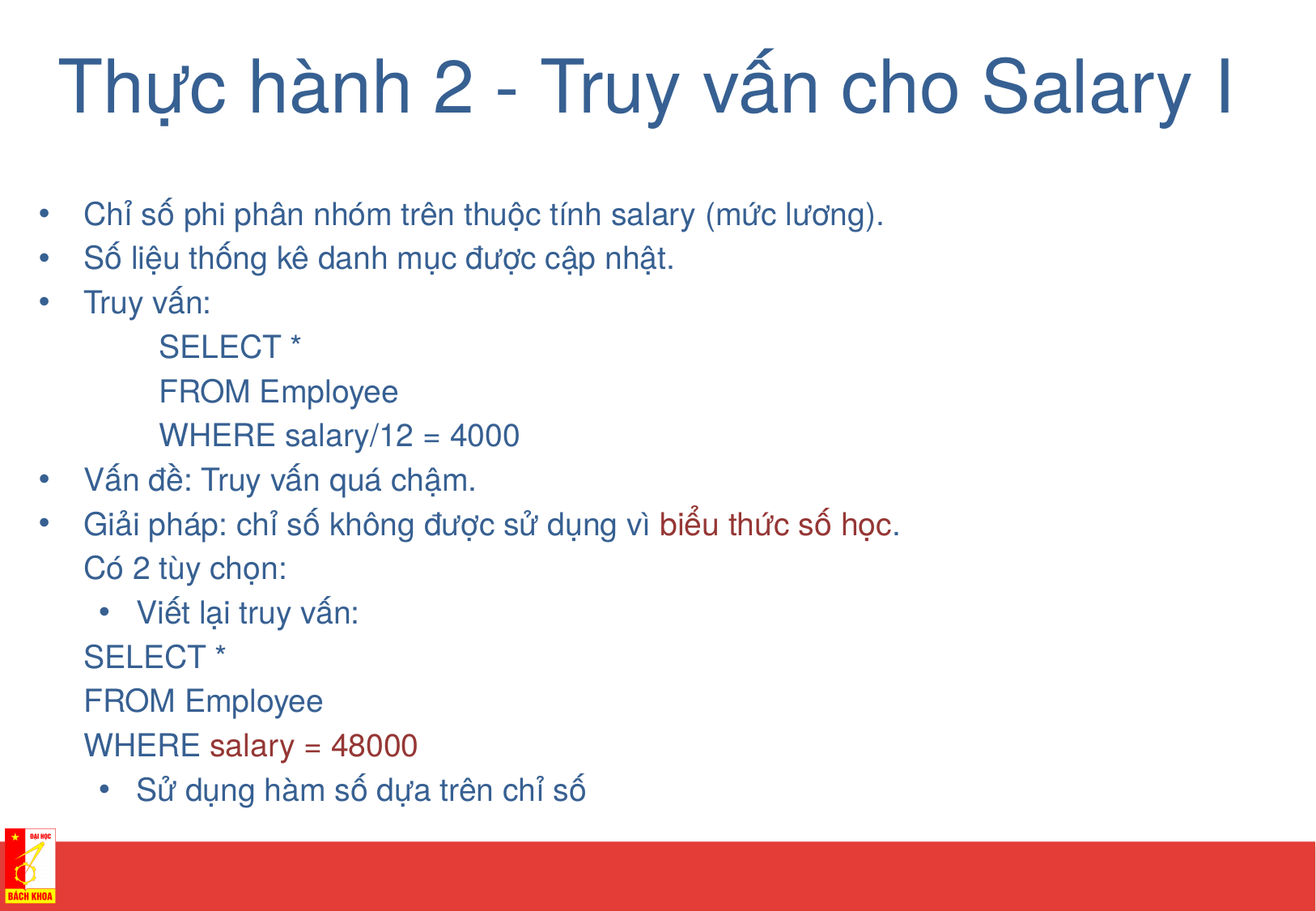

# Thực hành 2 - Truy vấn cho Salary I
Chỉ số phi phân nhóm trên thuộc tính salary (mức lương).
Số liệu thống kê danh mục được cập nhật.
Truy vấn:
	SELECT *
	FROM Employee
	WHERE salary/12 = 4000
Vấn đề: Truy vấn quá chậm.
Giải pháp: chỉ số không được sử dụng vì biểu thức số học.
Có 2 tùy chọn:
Viết lại truy vấn:
	SELECT *
	FROM Employee
	WHERE salary = 48000
Sử dụng hàm số dựa trên chỉ số